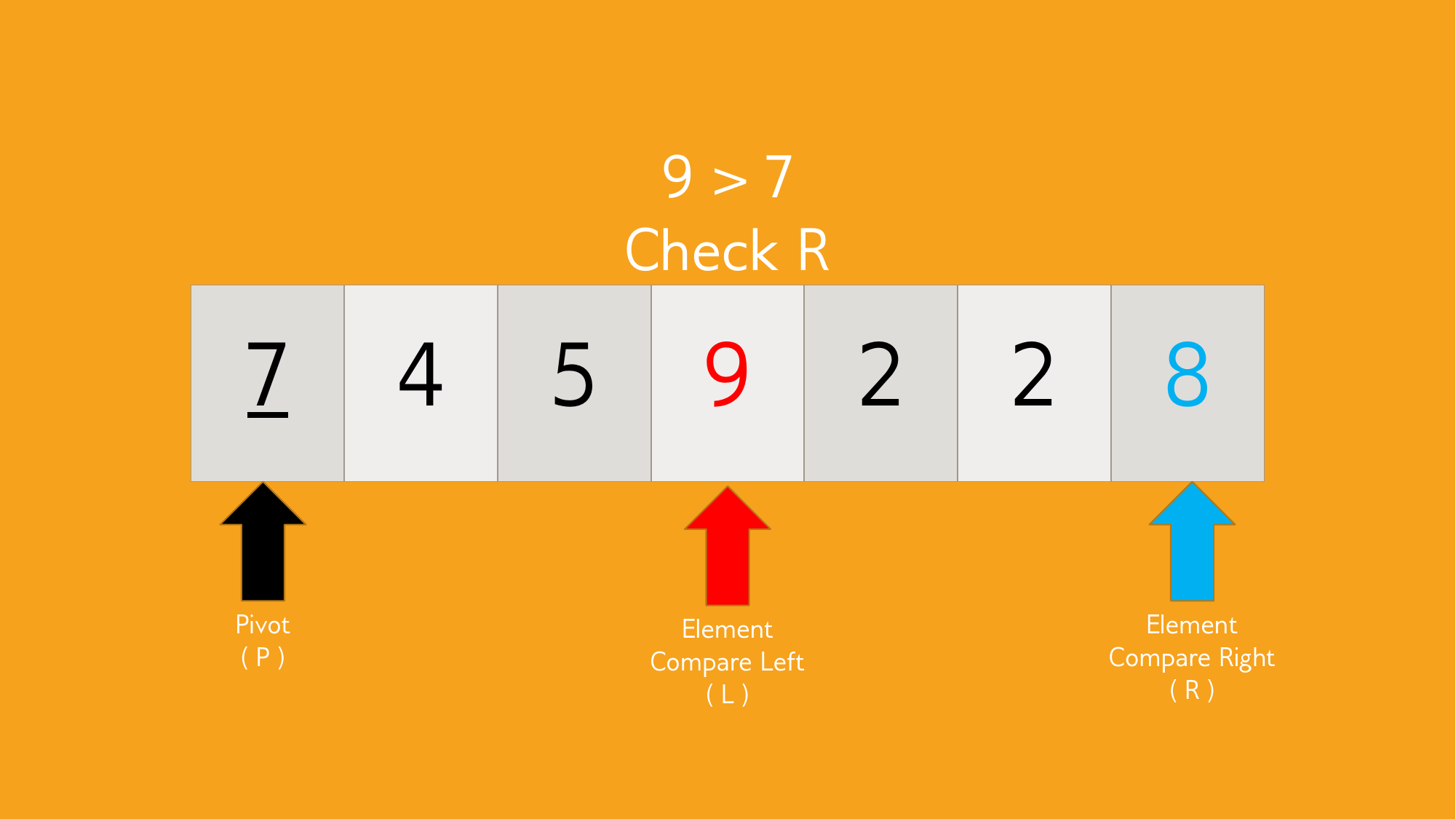

9 > 7
Check R
#
| 7 | 4 | 5 | 9 | 2 | 2 | 8 |
| --- | --- | --- | --- | --- | --- | --- |

Pivot
( P )

Element Compare Right
( R )

Element Compare Left
( L )